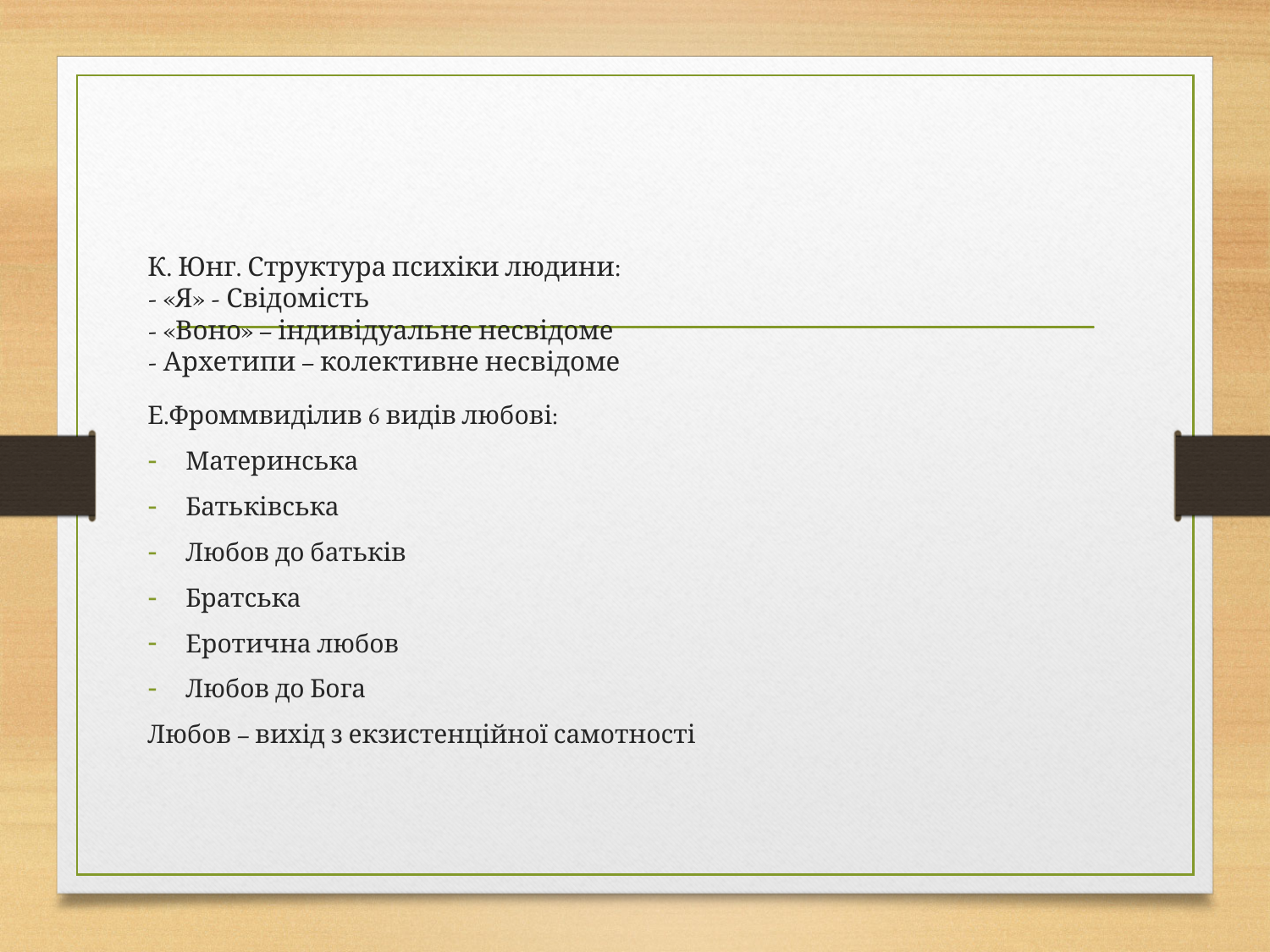

# К. Юнг. Структура психіки людини: - «Я» - Свідомість - «Воно» – індивідуальне несвідоме - Архетипи – колективне несвідоме
Е.Фроммвиділив 6 видів любові:
Материнська
Батьківська
Любов до батьків
Братська
Еротична любов
Любов до Бога
Любов – вихід з екзистенційної самотності